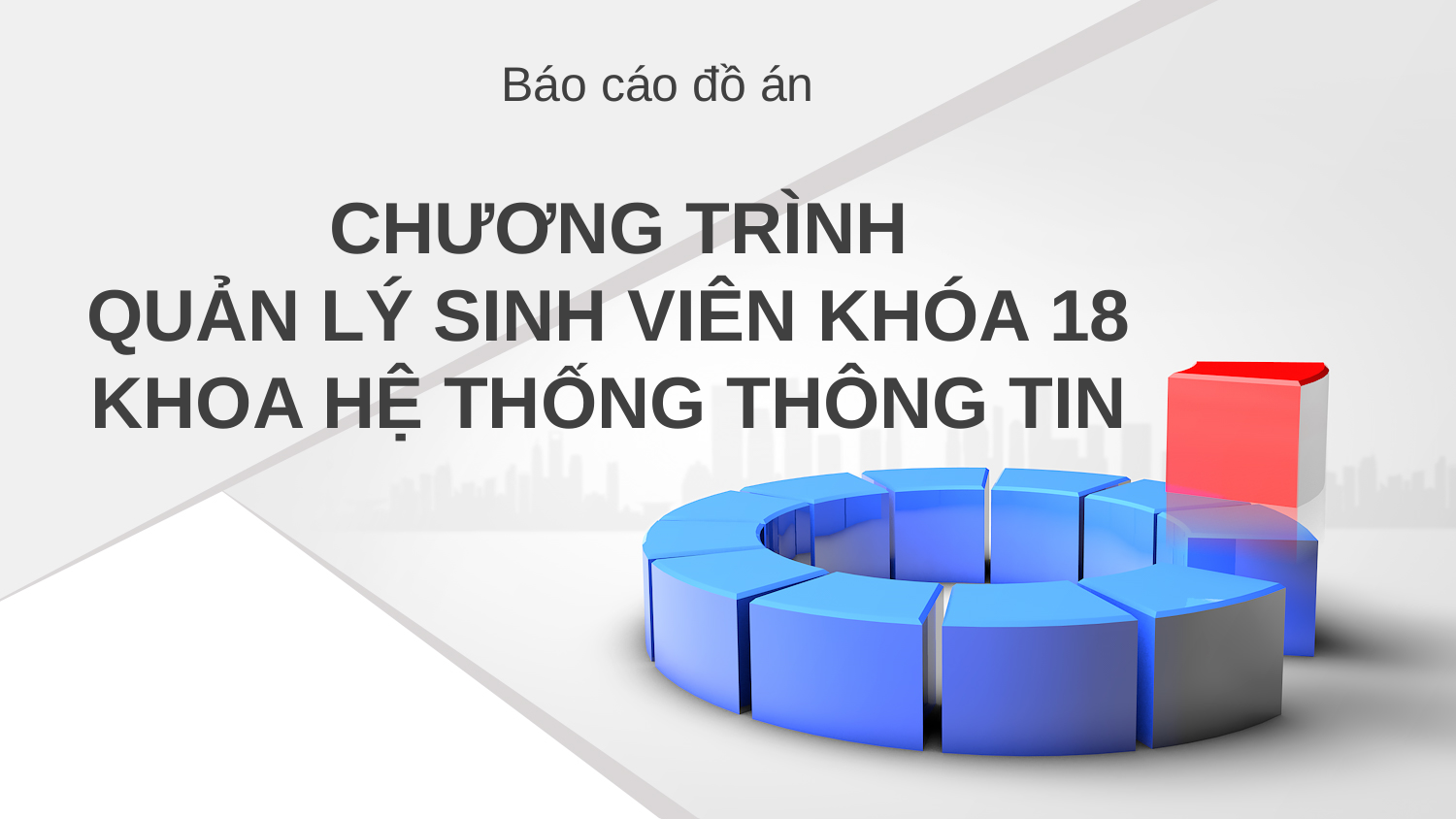

Báo cáo đồ án
CHƯƠNG TRÌNH
QUẢN LÝ SINH VIÊN KHÓA 18
KHOA HỆ THỐNG THÔNG TIN